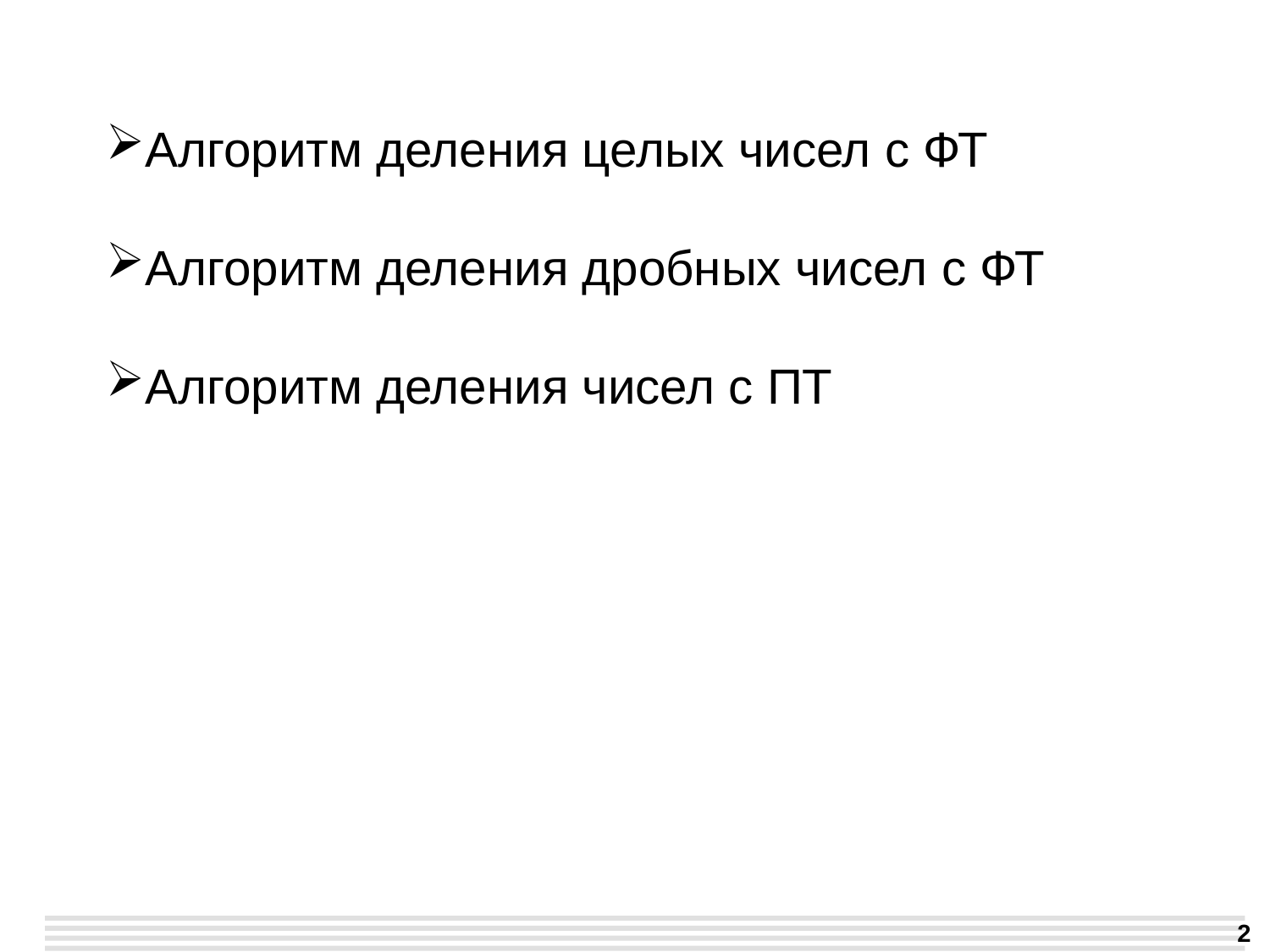

Алгоритм деления целых чисел с ФТ

Алгоритм деления дробных чисел с ФТ

Алгоритм деления чисел с ПТ